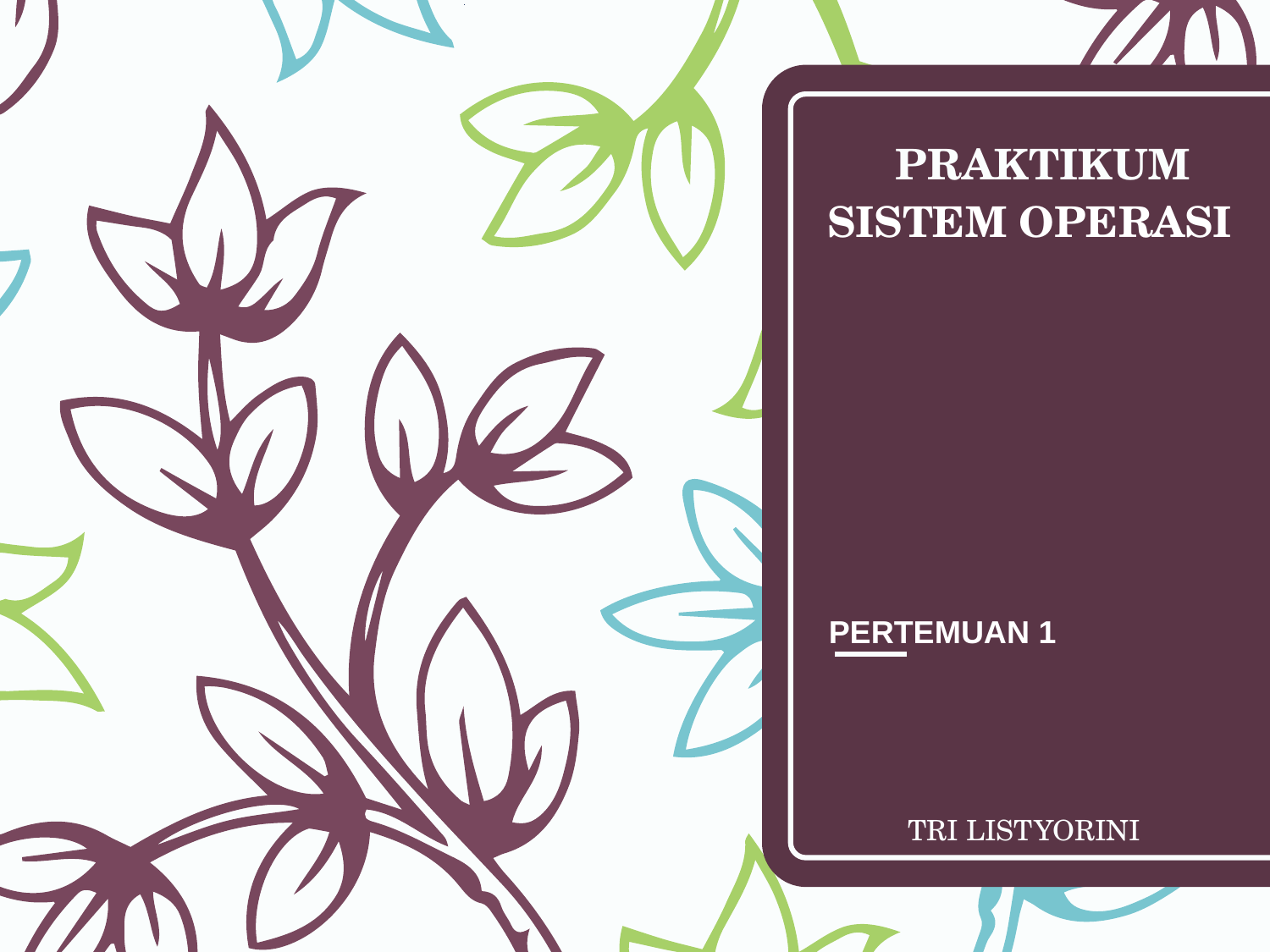

# PRAKTIKUM
SISTEM OPERASI
PERTEMUAN 1
TRI LISTYORINI